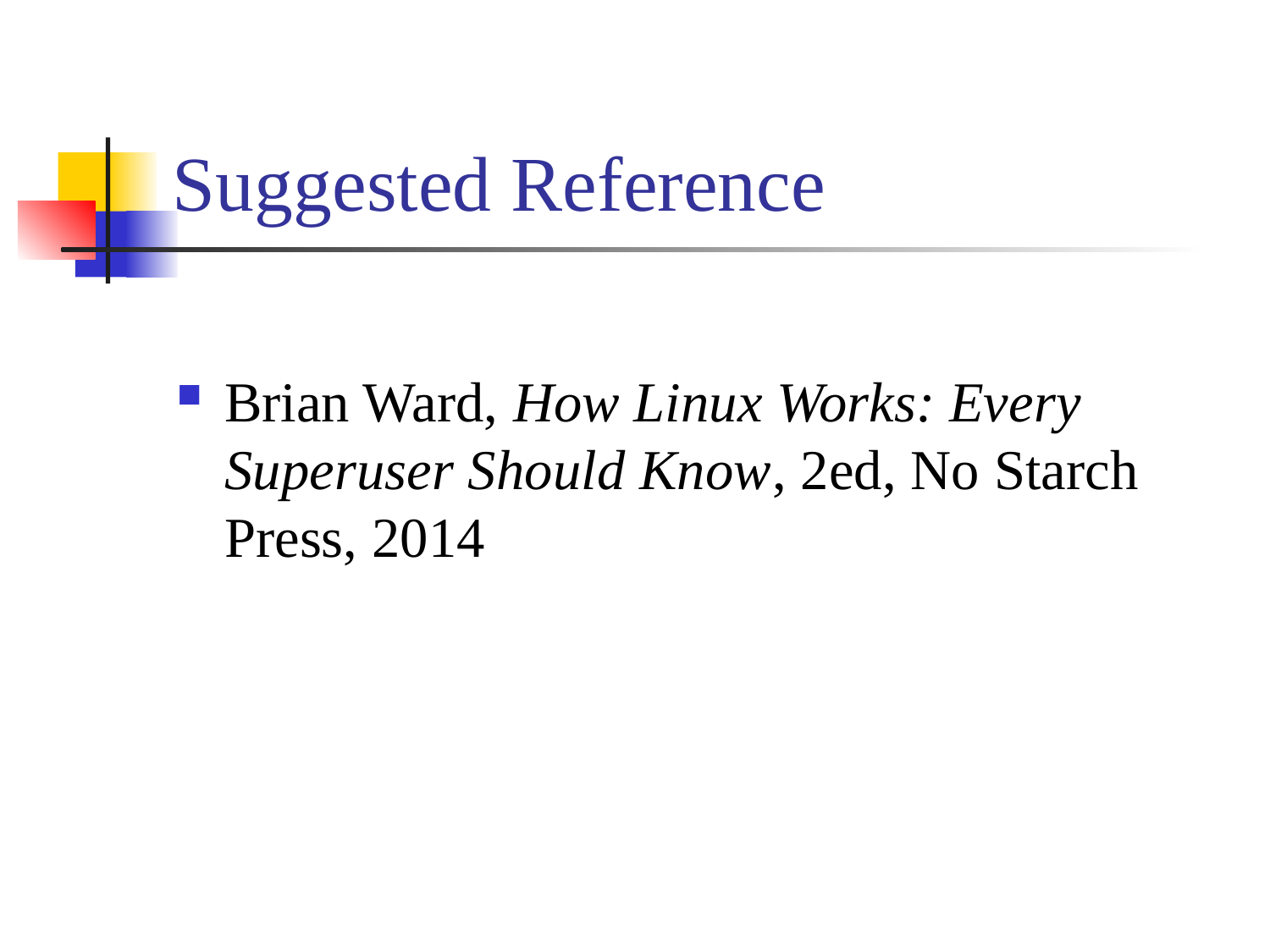

# Suggested Reference

Brian Ward, How Linux Works: Every Superuser Should Know, 2ed, No Starch Press, 2014